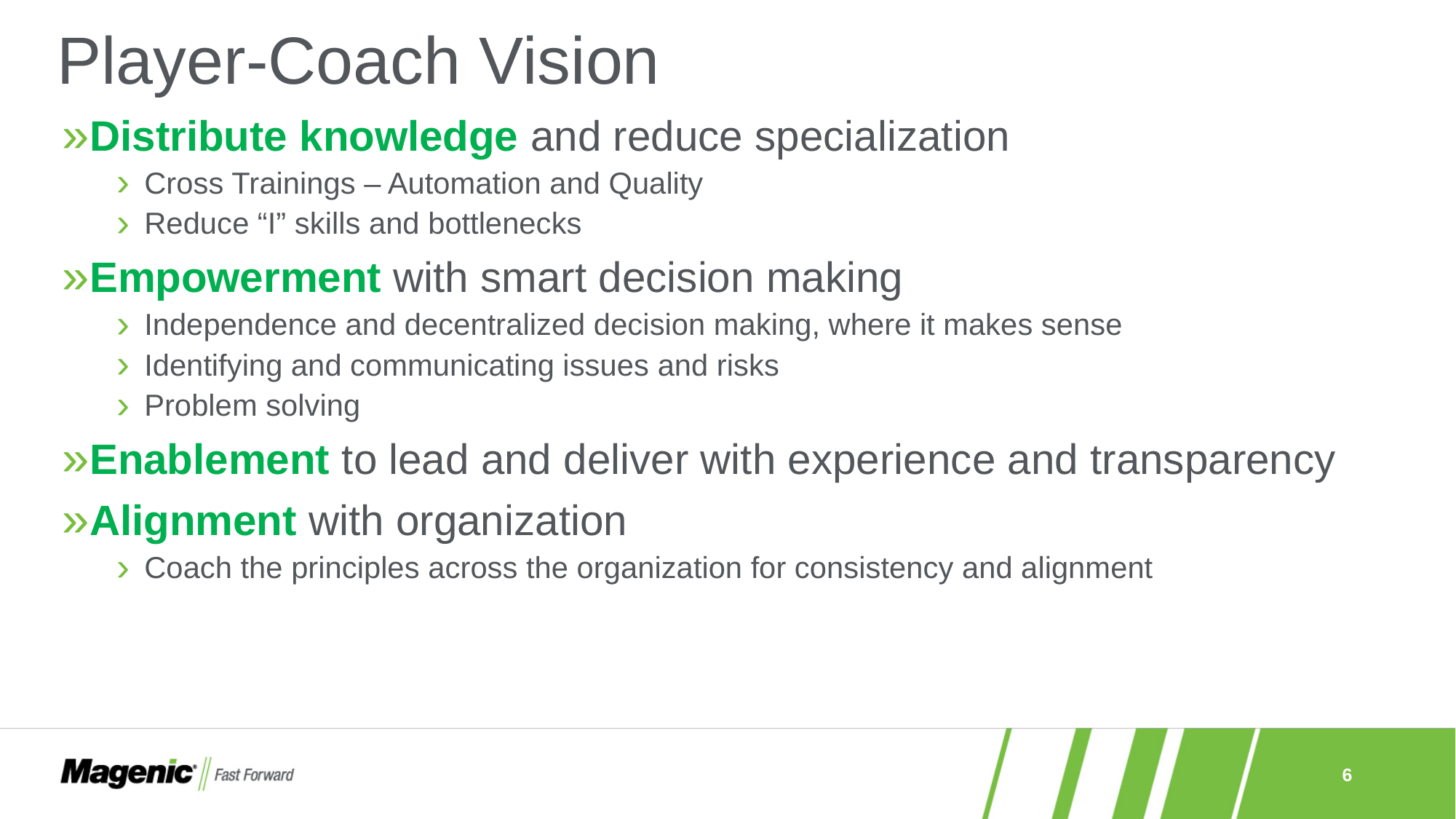

# Player-Coach Vision
Distribute knowledge and reduce specialization
Cross Trainings – Automation and Quality
Reduce “I” skills and bottlenecks
Empowerment with smart decision making
Independence and decentralized decision making, where it makes sense
Identifying and communicating issues and risks
Problem solving
Enablement to lead and deliver with experience and transparency
Alignment with organization
Coach the principles across the organization for consistency and alignment